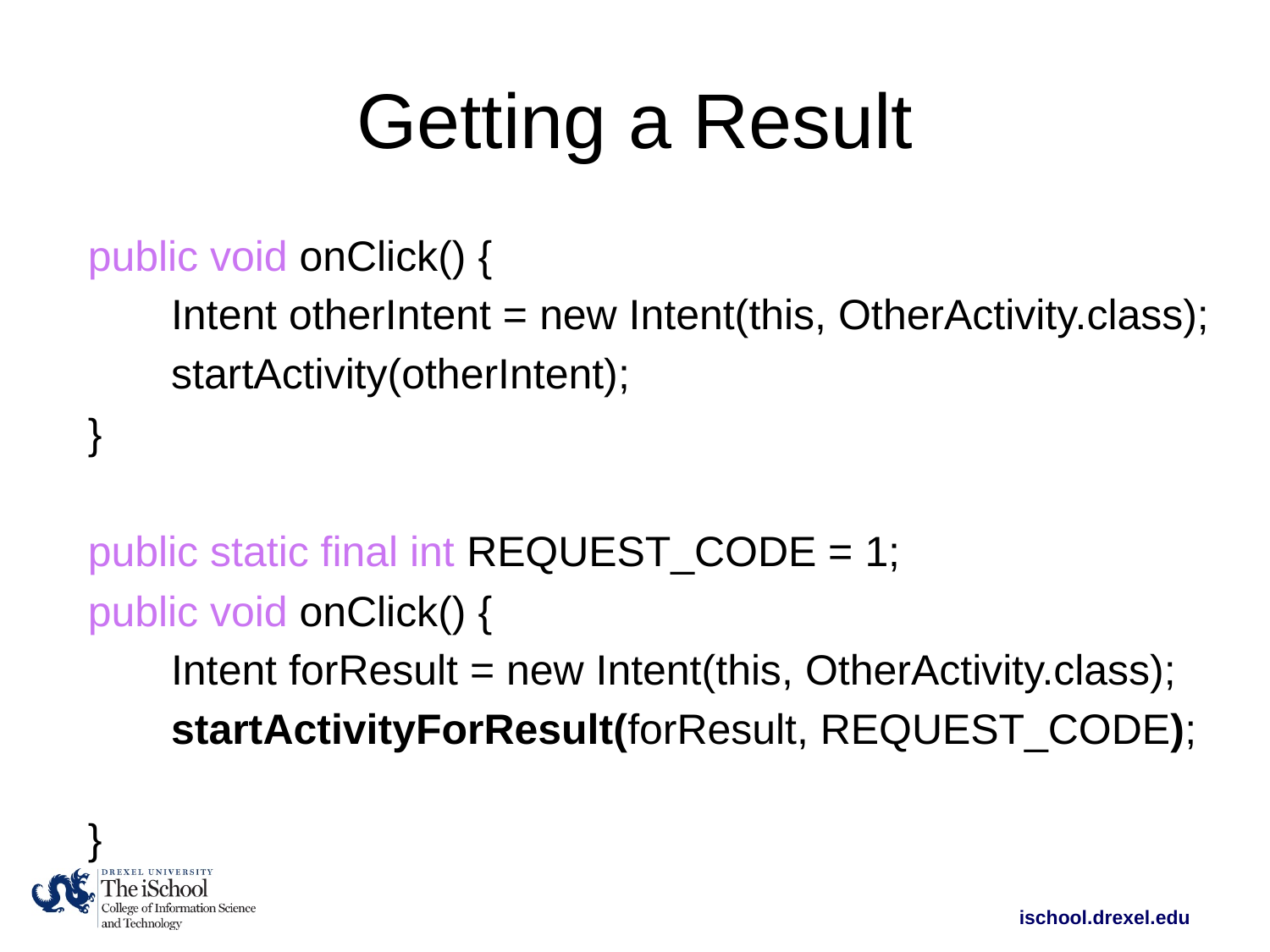

# Getting a Result
 public void onClick() {
        Intent otherIntent = new Intent(this, OtherActivity.class);
        startActivity(otherIntent);
 }

 public static final int REQUEST_CODE = 1;
 public void onClick() {
        Intent forResult = new Intent(this, OtherActivity.class);
        startActivityForResult(forResult, REQUEST_CODE);
 }